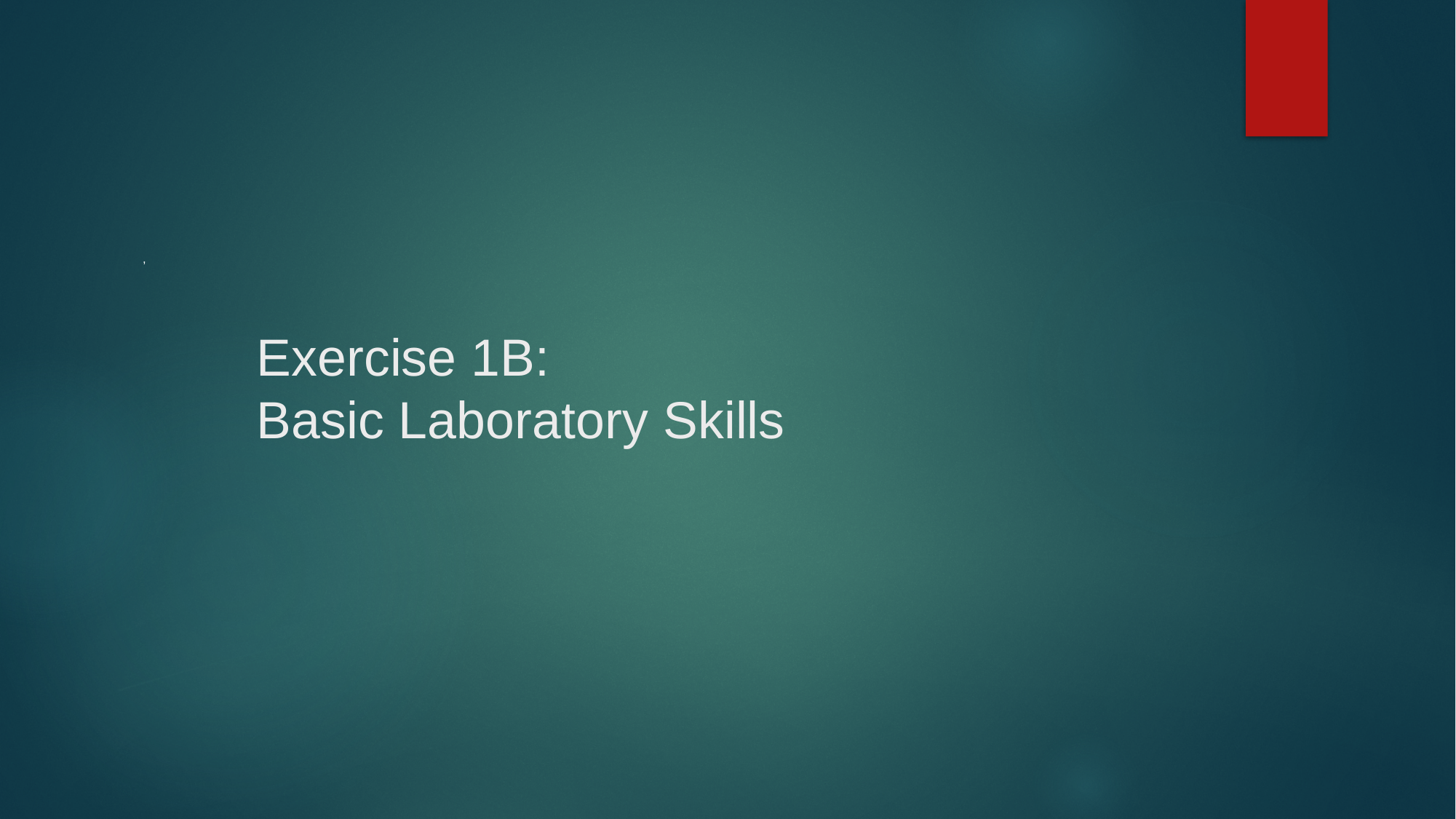

,
# Exercise 1B: Basic Laboratory Skills